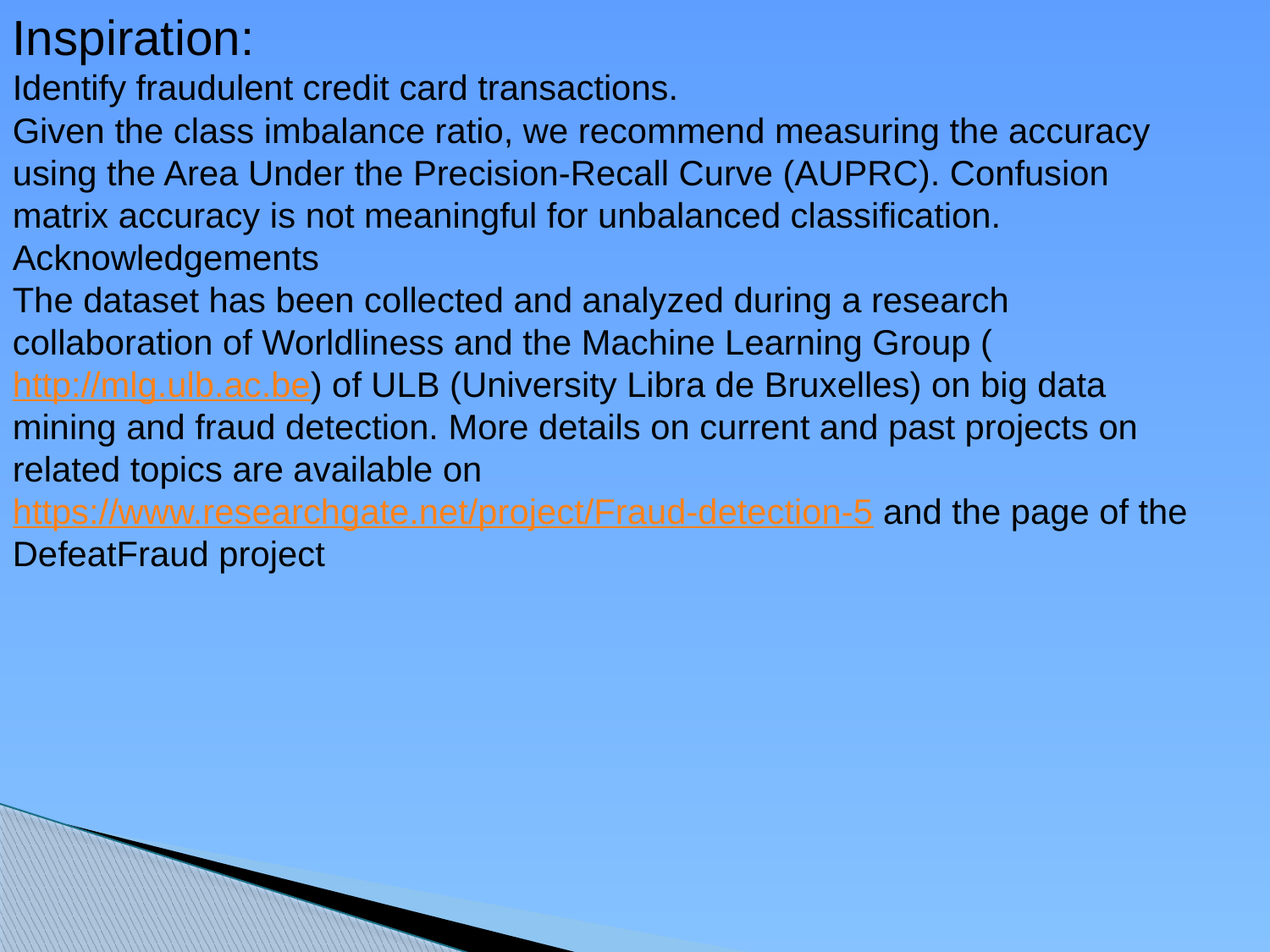

Inspiration:
Identify fraudulent credit card transactions.
Given the class imbalance ratio, we recommend measuring the accuracy using the Area Under the Precision-Recall Curve (AUPRC). Confusion matrix accuracy is not meaningful for unbalanced classification.
Acknowledgements
The dataset has been collected and analyzed during a research collaboration of Worldliness and the Machine Learning Group (http://mlg.ulb.ac.be) of ULB (University Libra de Bruxelles) on big data mining and fraud detection. More details on current and past projects on related topics are available on https://www.researchgate.net/project/Fraud-detection-5 and the page of the DefeatFraud project